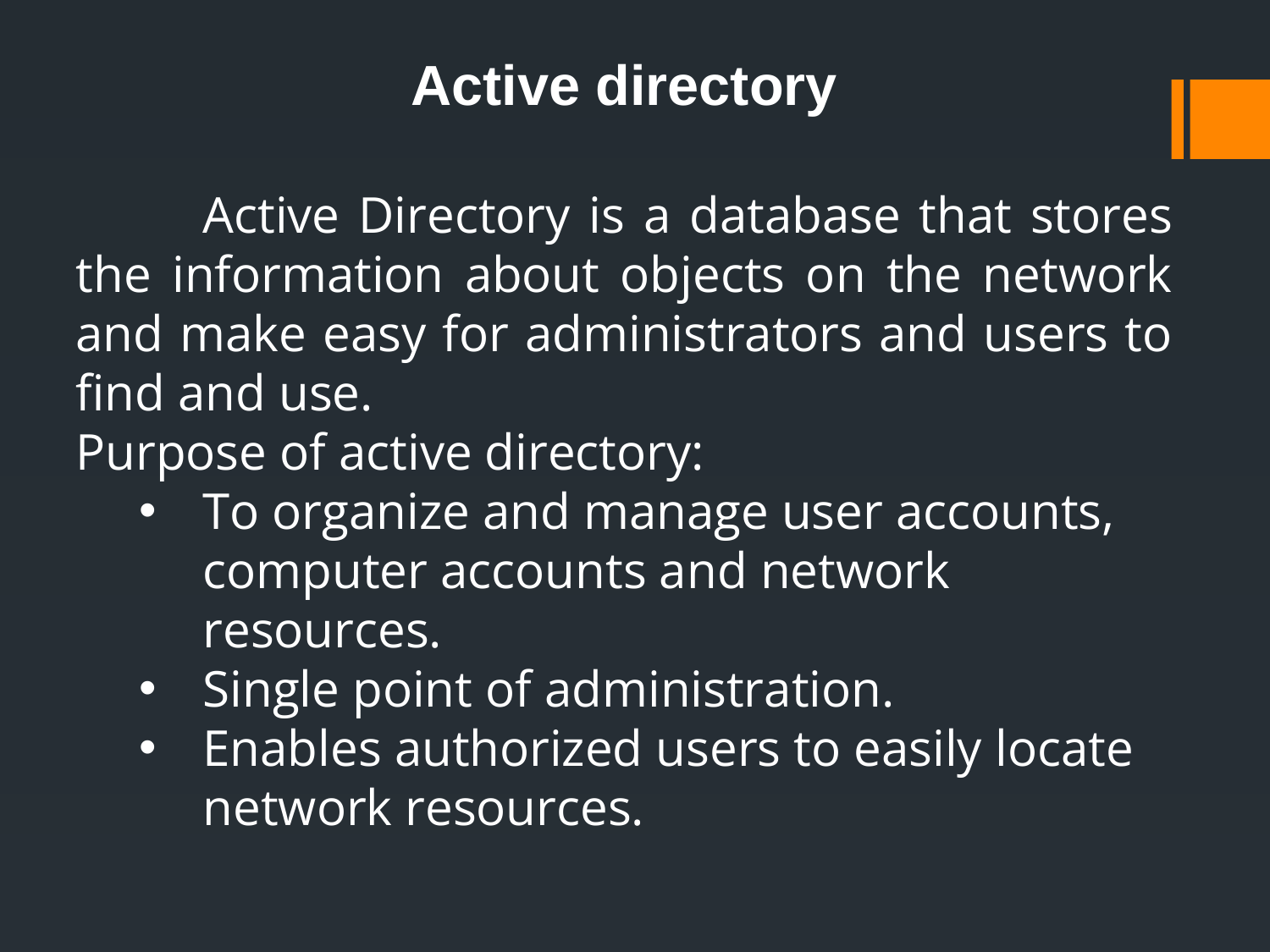

Active directory

	Active Directory is a database that stores the information about objects on the network and make easy for administrators and users to find and use.
Purpose of active directory:
To organize and manage user accounts, computer accounts and network resources.
Single point of administration.
Enables authorized users to easily locate  network resources.